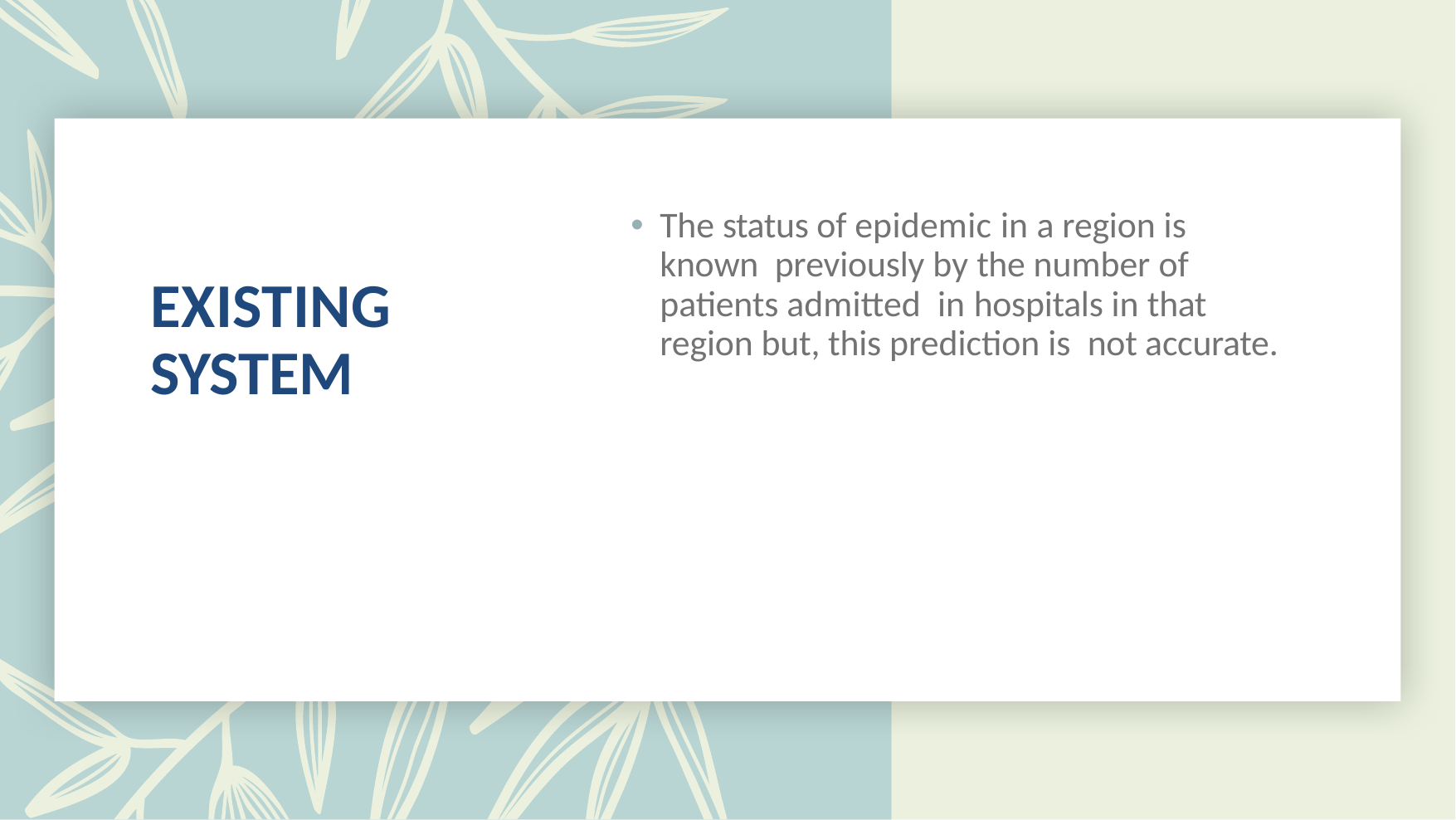

# EXISTING        SYSTEM
The status of epidemic in a region is known  previously by the number of patients admitted  in hospitals in that region but, this prediction is  not accurate.